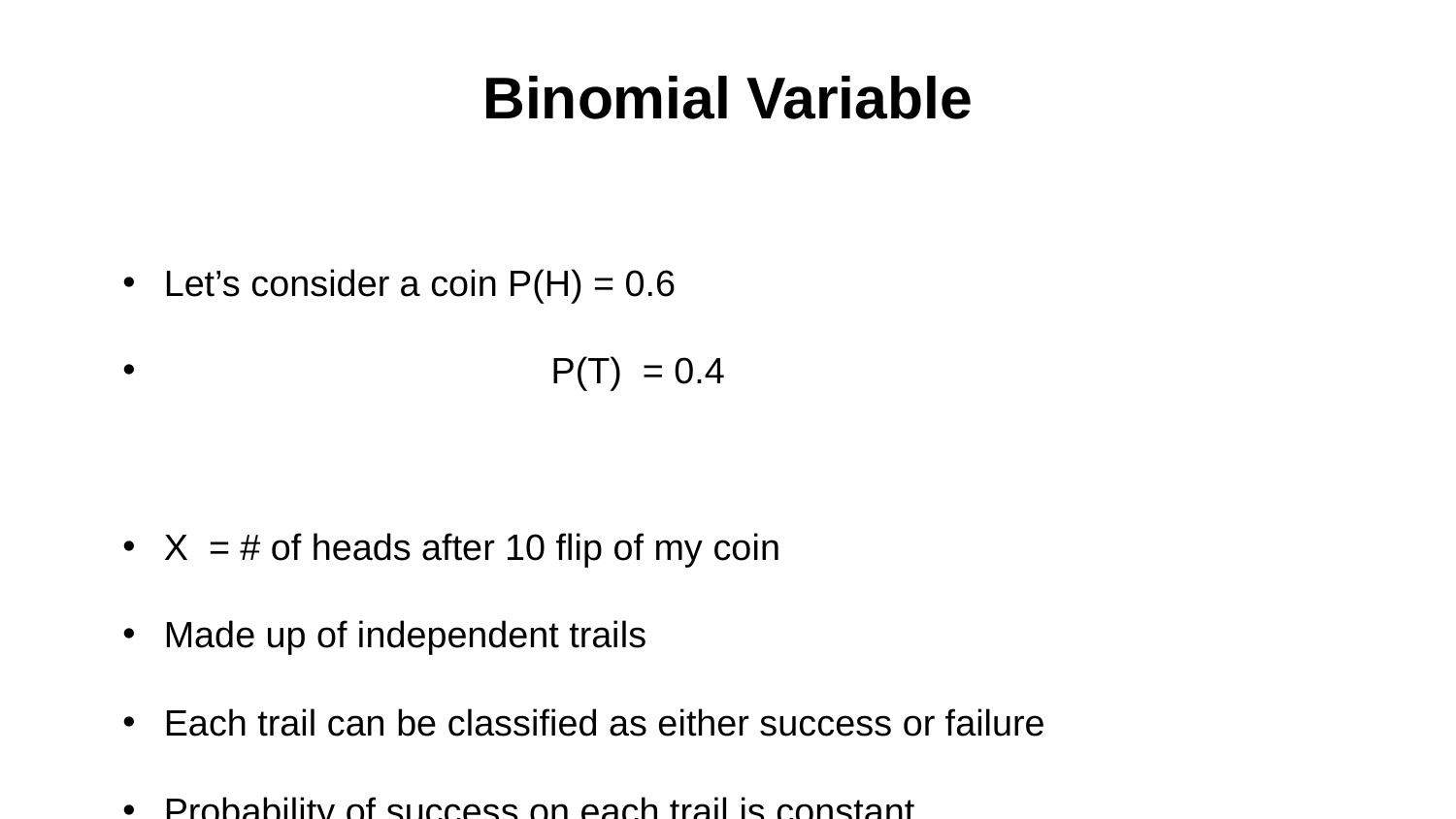

Binomial Variable
Let’s consider a coin P(H) = 0.6
                                      P(T)  = 0.4

X  = # of heads after 10 flip of my coin
Made up of independent trails
Each trail can be classified as either success or failure
Probability of success on each trail is constant